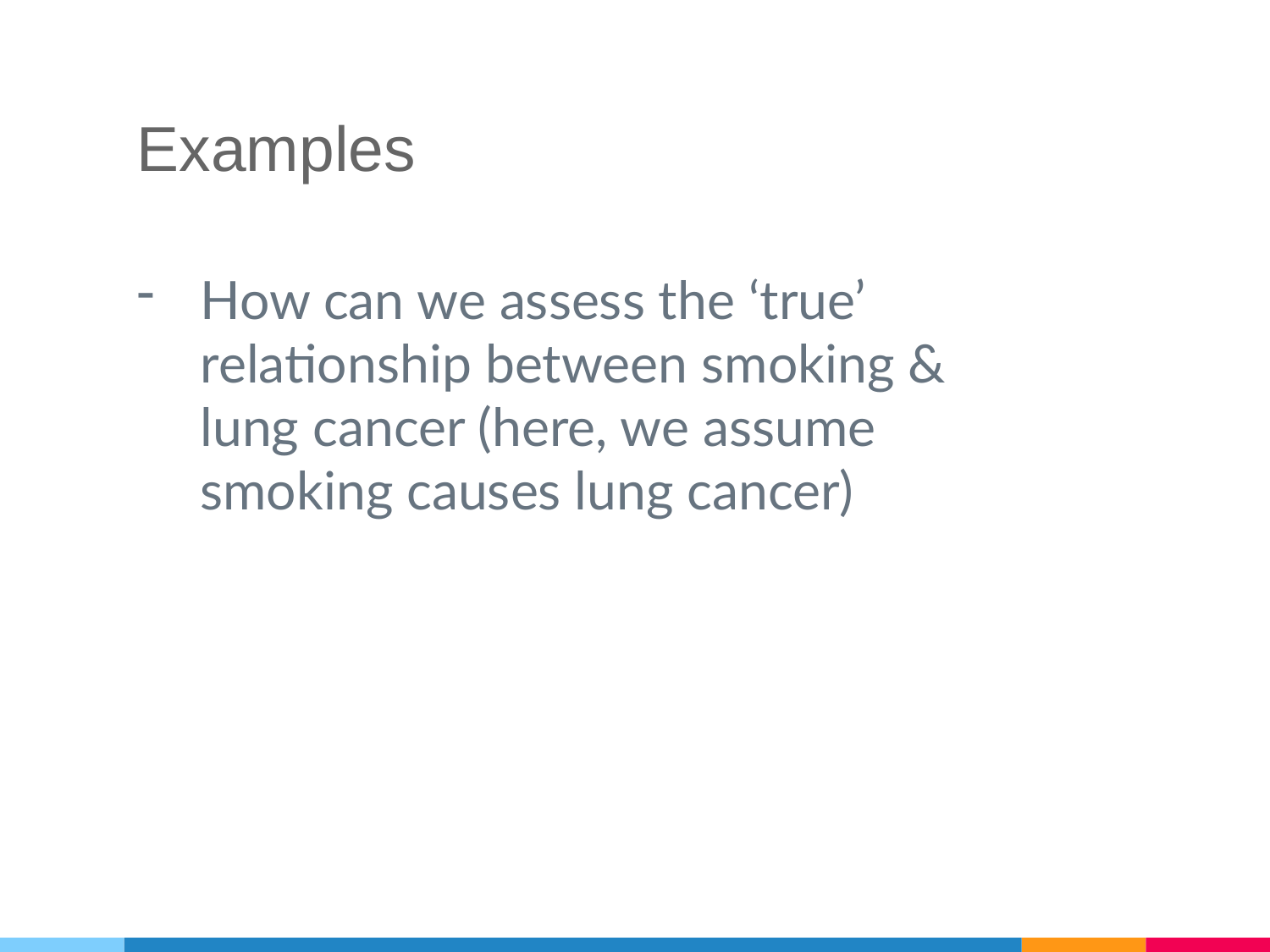

# Examples
How can we assess the ‘true’ relationship between smoking & lung cancer (here, we assume smoking causes lung cancer)